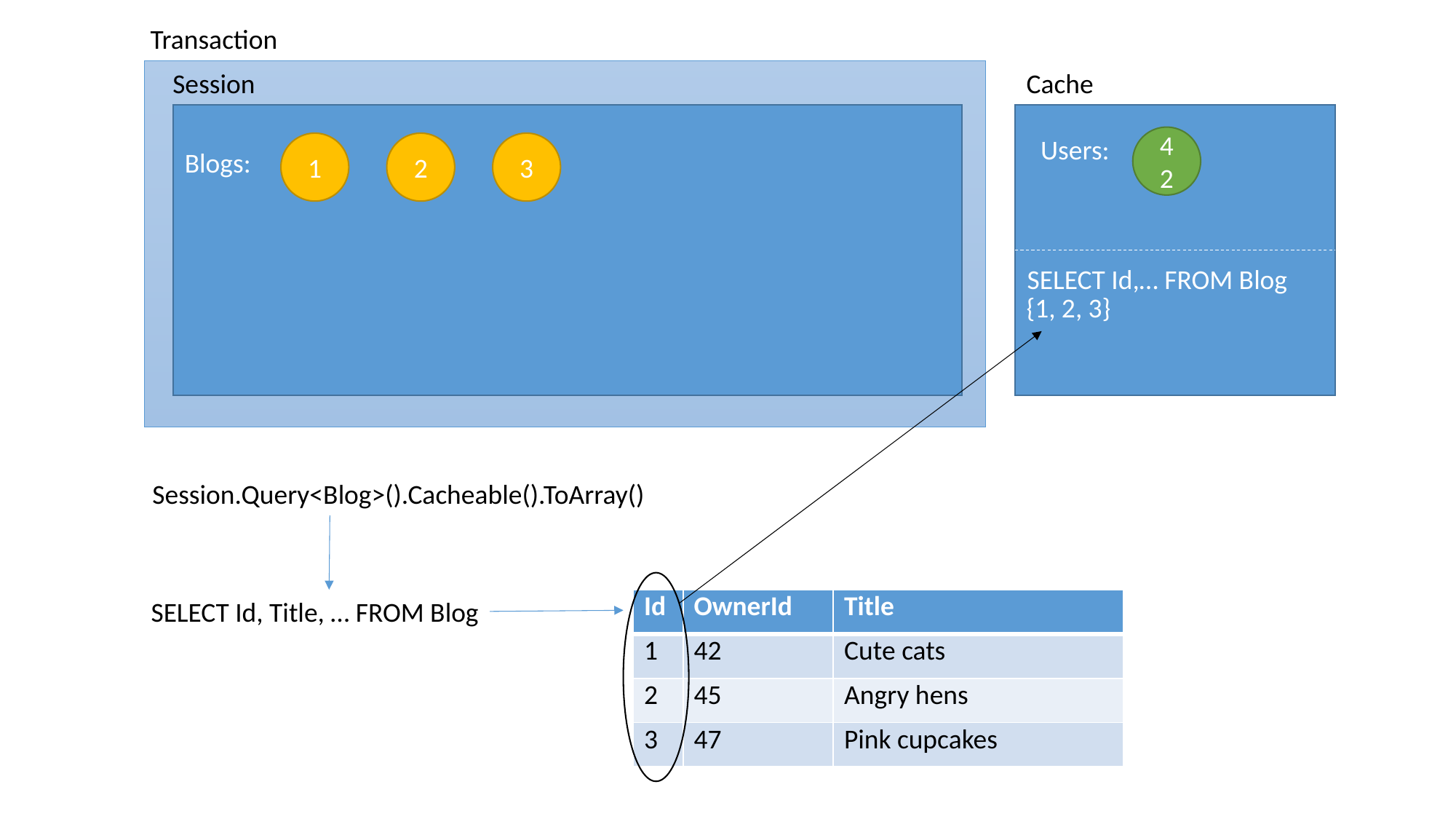

Transaction

Session
Cache

Users:
42
1
2
3
Blogs:
SELECT Id,… FROM Blog
{1, 2, 3}
Session.Query<Blog>().Cacheable().ToArray()

SELECT Id, Title, … FROM Blog
| Id | OwnerId | Title |
| --- | --- | --- |
| 1 | 42 | Cute cats |
| 2 | 45 | Angry hens |
| 3 | 47 | Pink cupcakes |